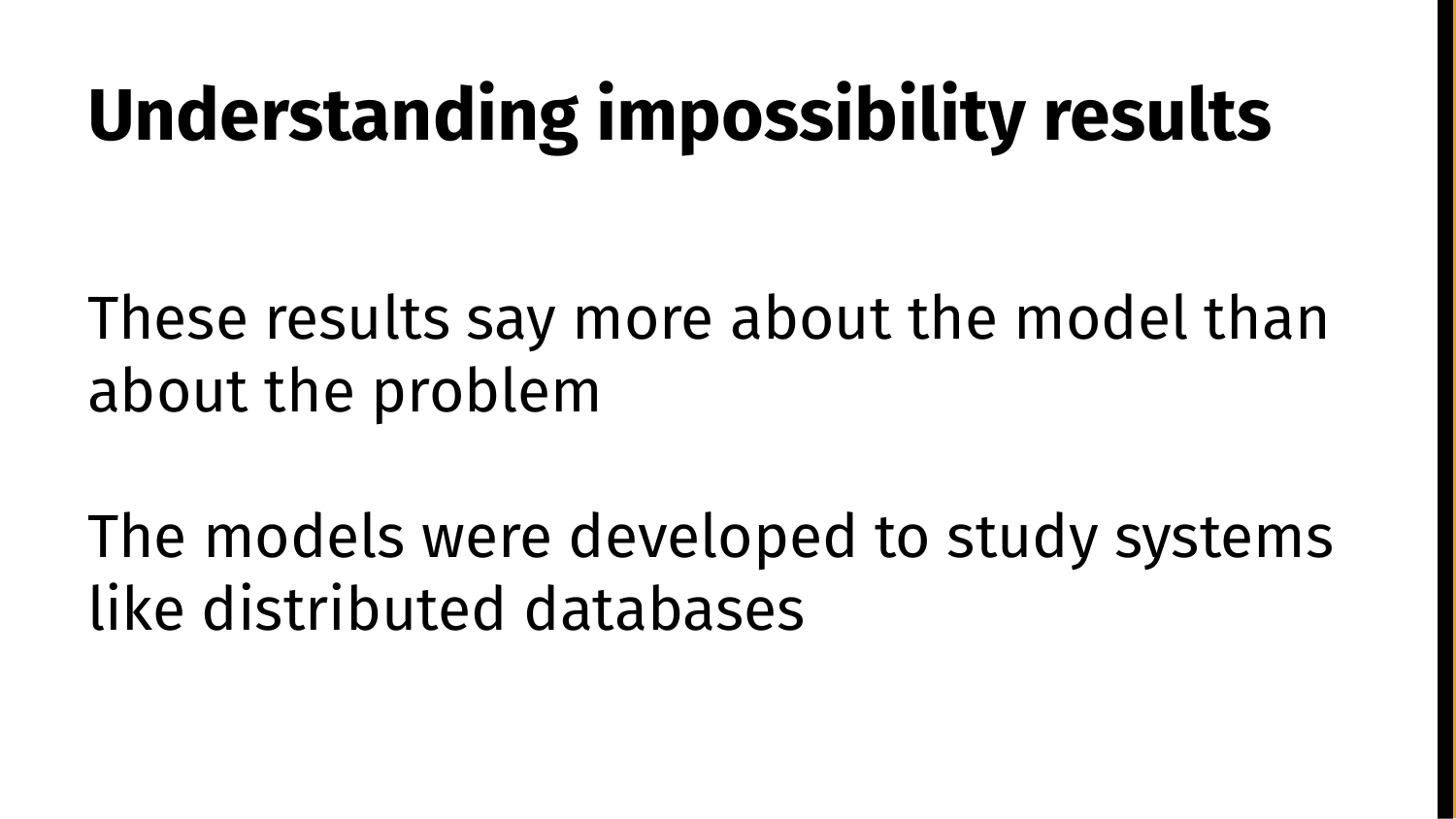

# Understanding impossibility results

These results say more about the model than about the problem

The models were developed to study systems like distributed databases